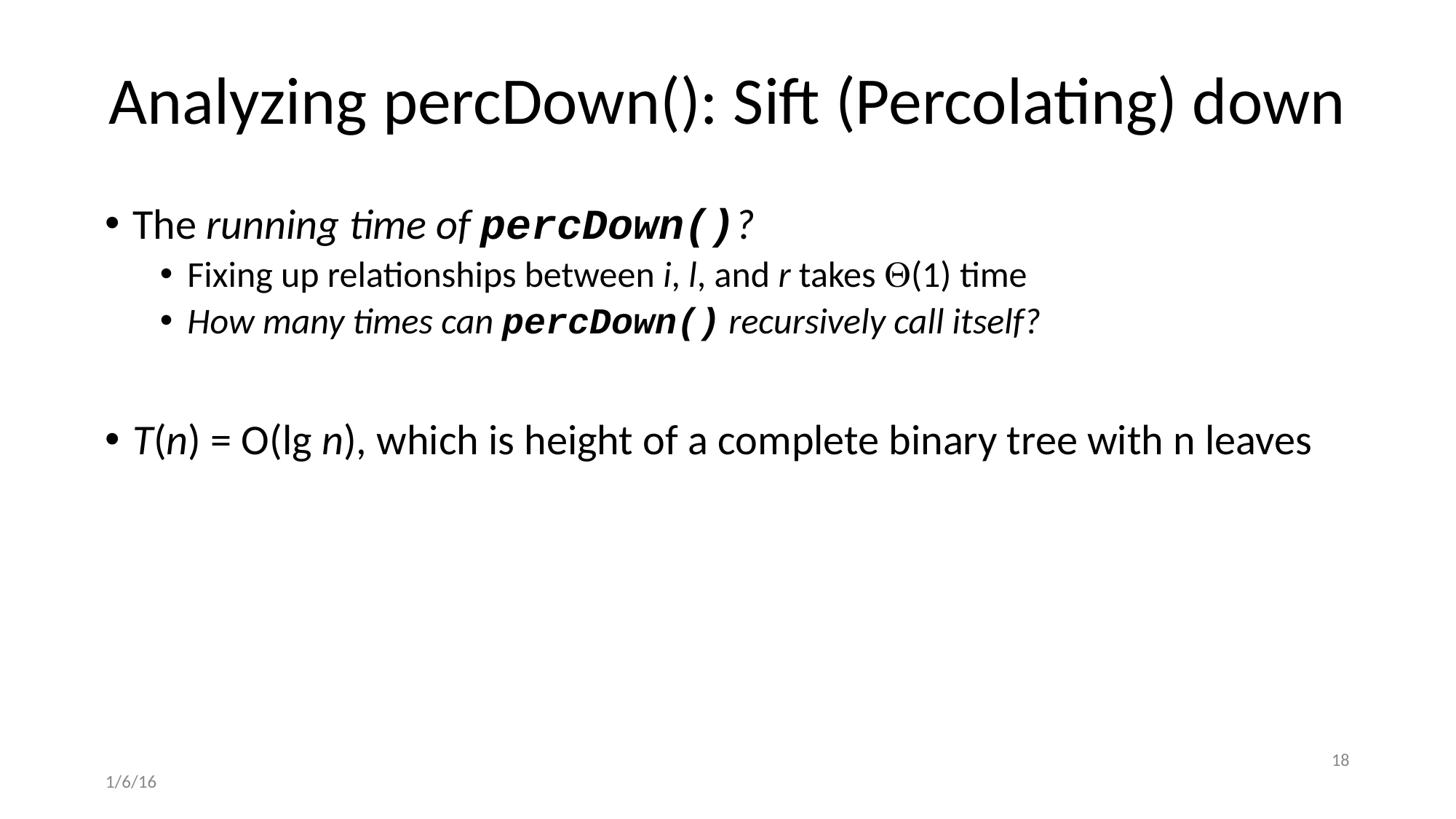

# Analyzing percDown(): Sift (Percolating) down
The running time of percDown()?
Fixing up relationships between i, l, and r takes Θ(1) time
How many times can percDown() recursively call itself?

T(n) = O(lg n), which is height of a complete binary tree with n leaves
18
1/6/16